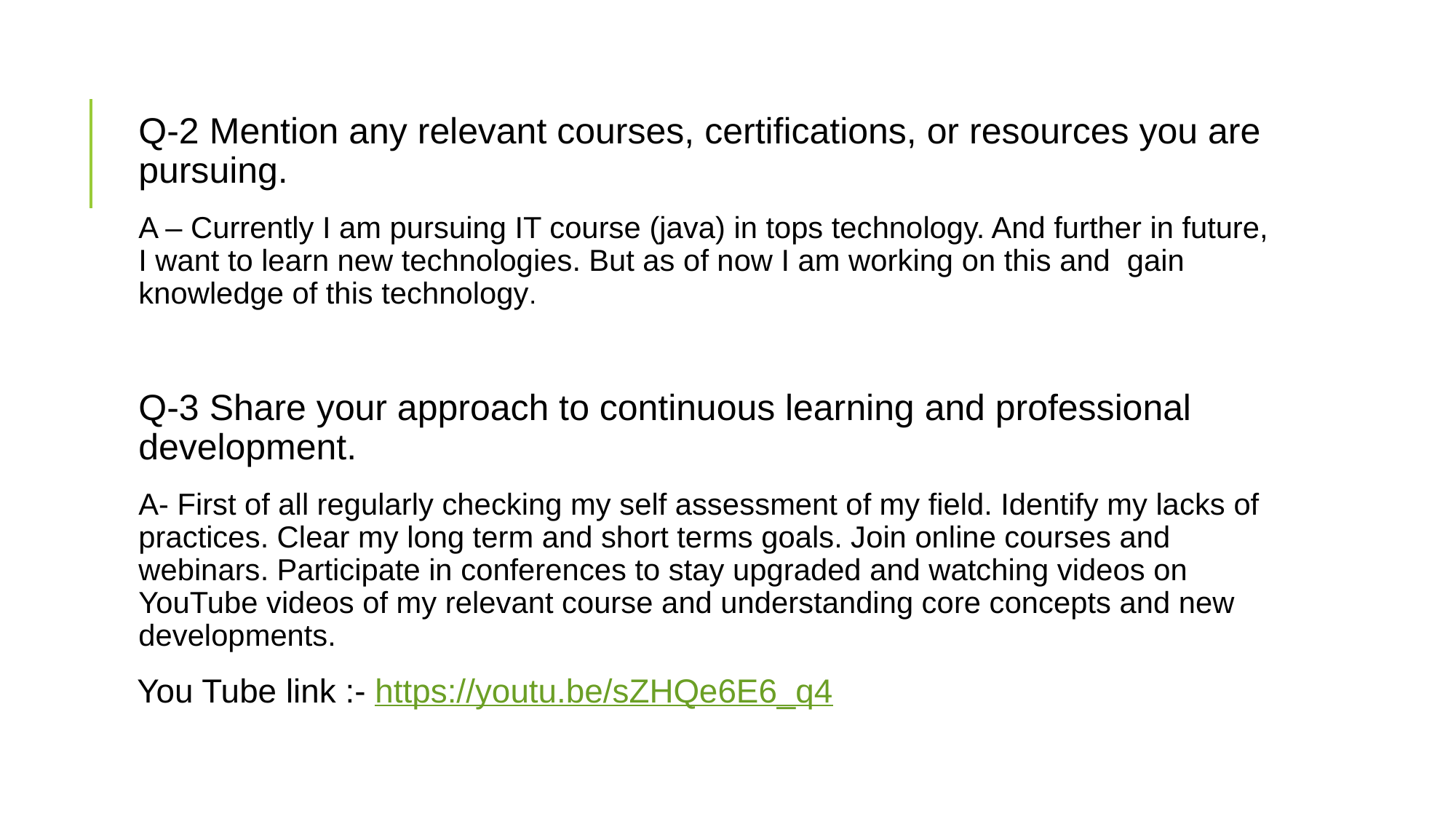

Q-2 Mention any relevant courses, certifications, or resources you are pursuing.
A – Currently I am pursuing IT course (java) in tops technology. And further in future, I want to learn new technologies. But as of now I am working on this and  gain knowledge of this technology.

Q-3 Share your approach to continuous learning and professional development.
A- First of all regularly checking my self assessment of my field. Identify my lacks of practices. Clear my long term and short terms goals. Join online courses and webinars. Participate in conferences to stay upgraded and watching videos on YouTube videos of my relevant course and understanding core concepts and new developments.
 You Tube link :- https://youtu.be/sZHQe6E6_q4